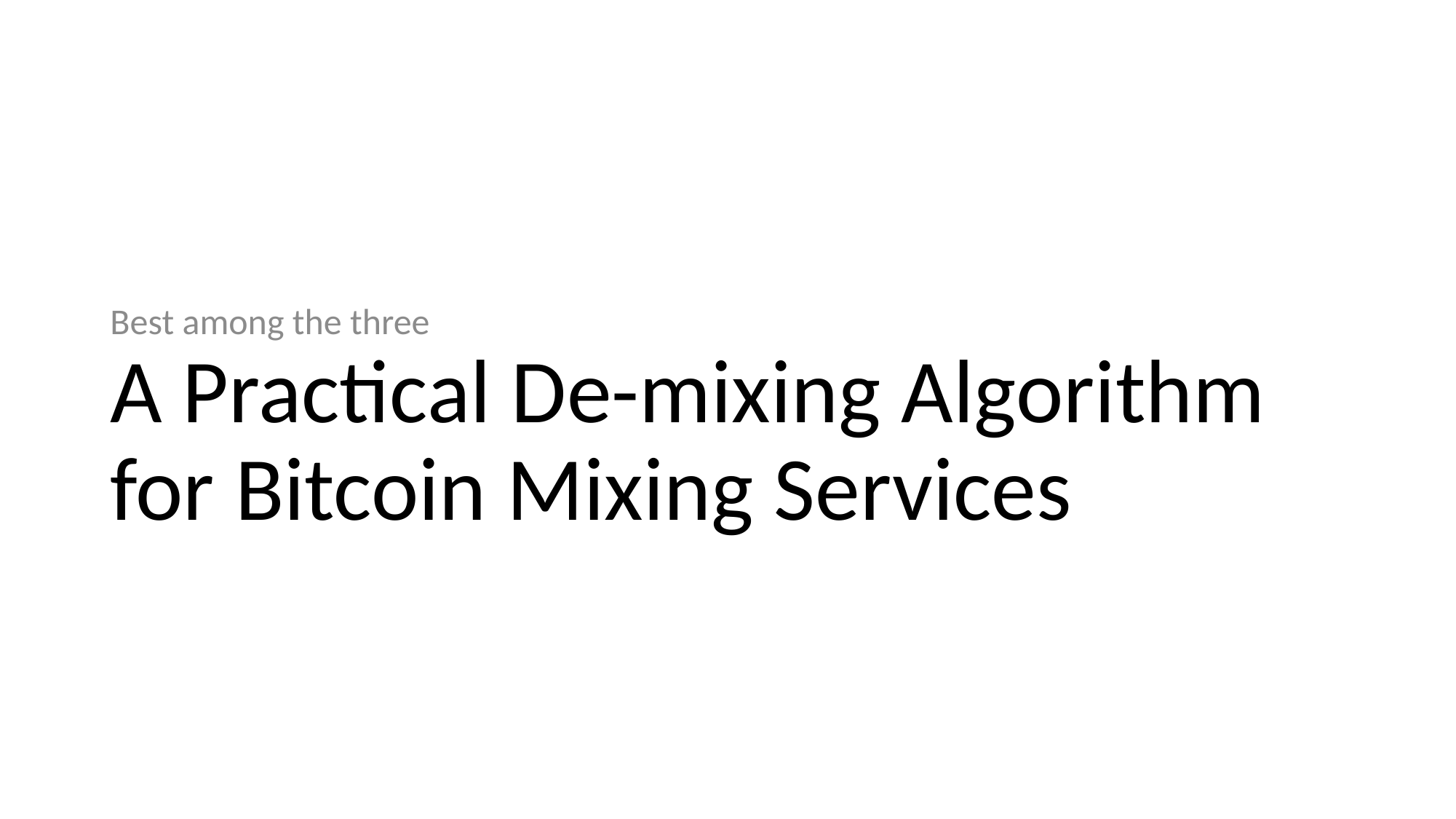

Best among the three
# A Practical De-mixing Algorithm for Bitcoin Mixing Services